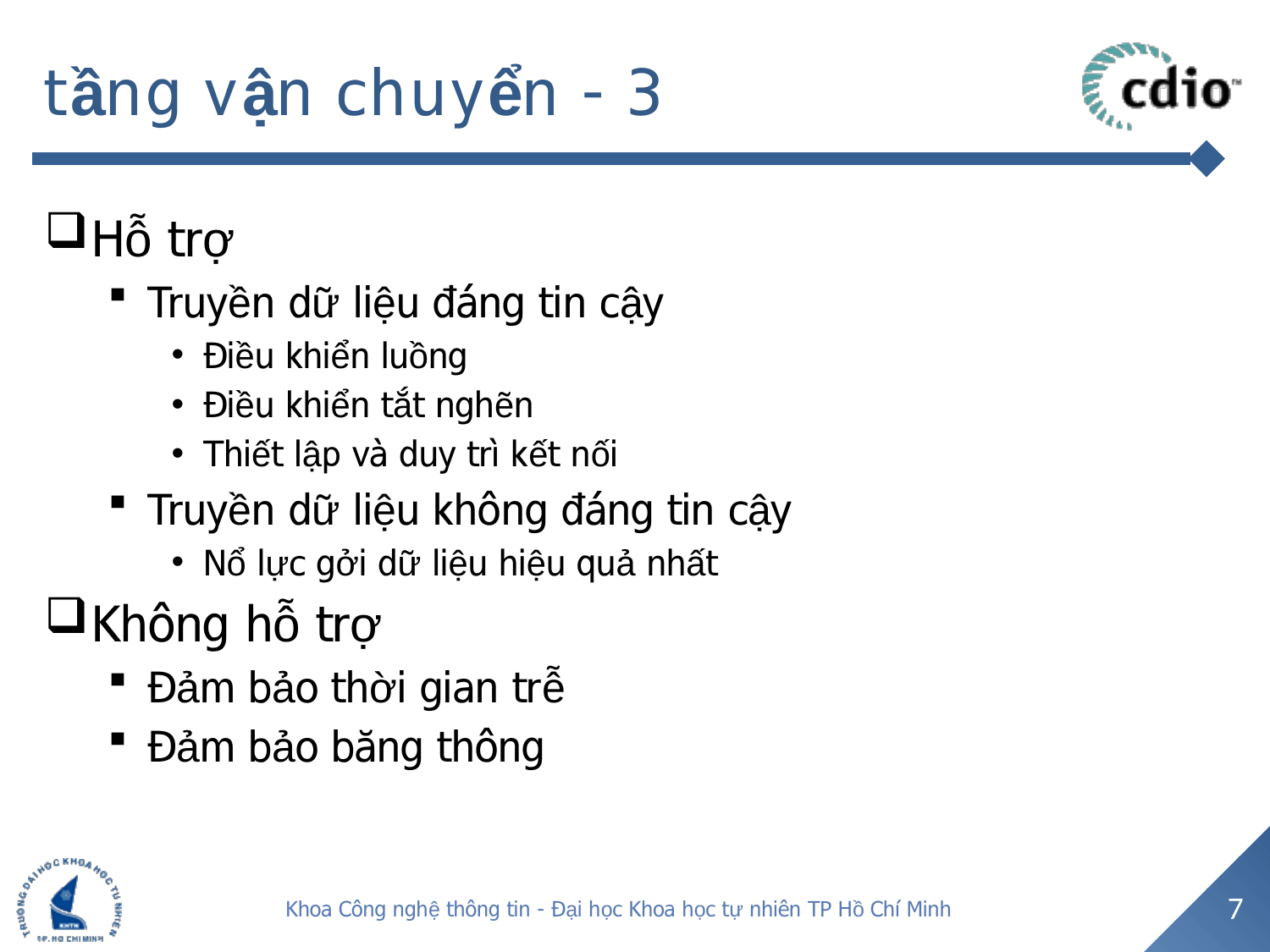

# tầng vận chuyển - 3
Hỗ trợ
Truyền dữ liệu đáng tin cậy
Điều khiển luồng
Điều khiển tắt nghẽn
Thiết lập và duy trì kết nối
Truyền dữ liệu không đáng tin cậy
Nổ lực gởi dữ liệu hiệu quả nhất
Không hỗ trợ
Đảm bảo thời gian trễ
Đảm bảo băng thông
7
Khoa Công nghệ thông tin - Đại học Khoa học tự nhiên TP Hồ Chí Minh